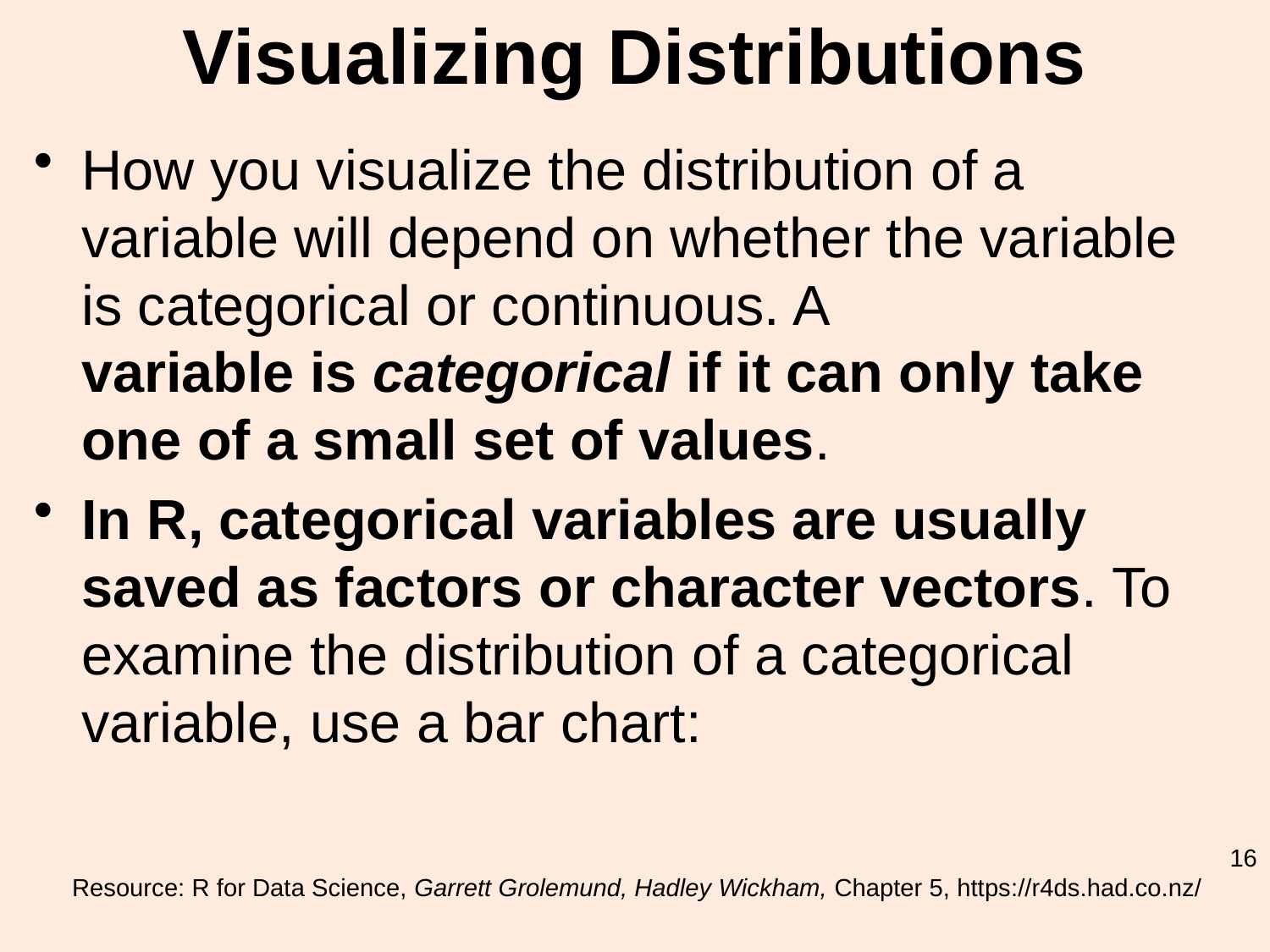

# Visualizing Distributions
How you visualize the distribution of a variable will depend on whether the variable is categorical or continuous. A variable is categorical if it can only take one of a small set of values.
In R, categorical variables are usually saved as factors or character vectors. To examine the distribution of a categorical variable, use a bar chart:

16
Resource: R for Data Science, Garrett Grolemund, Hadley Wickham, Chapter 5, https://r4ds.had.co.nz/